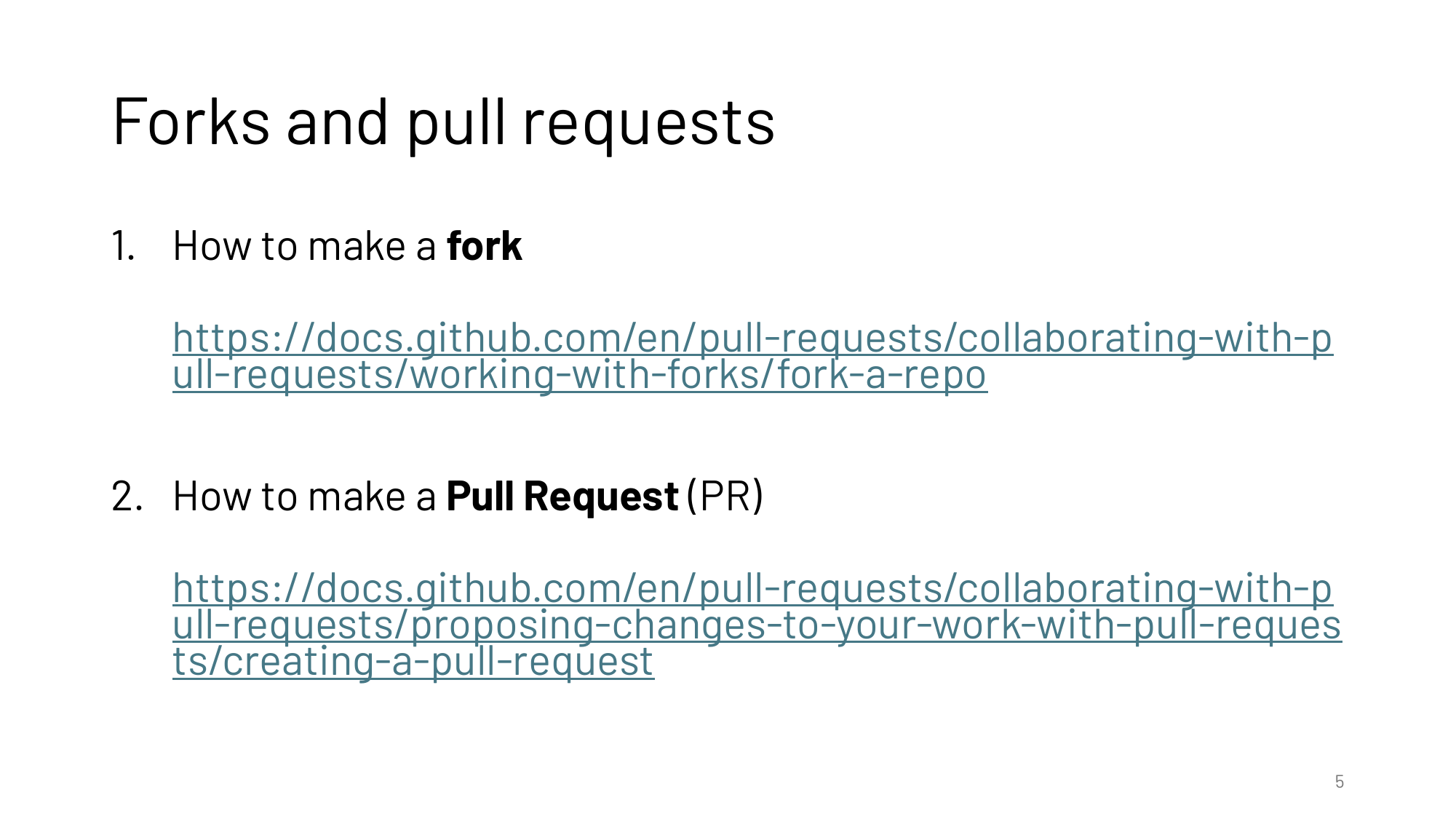

# Forks and pull requests
How to make a fork
https://docs.github.com/en/pull-requests/collaborating-with-pull-requests/working-with-forks/fork-a-repo

How to make a Pull Request (PR)
https://docs.github.com/en/pull-requests/collaborating-with-pull-requests/proposing-changes-to-your-work-with-pull-requests/creating-a-pull-request

5